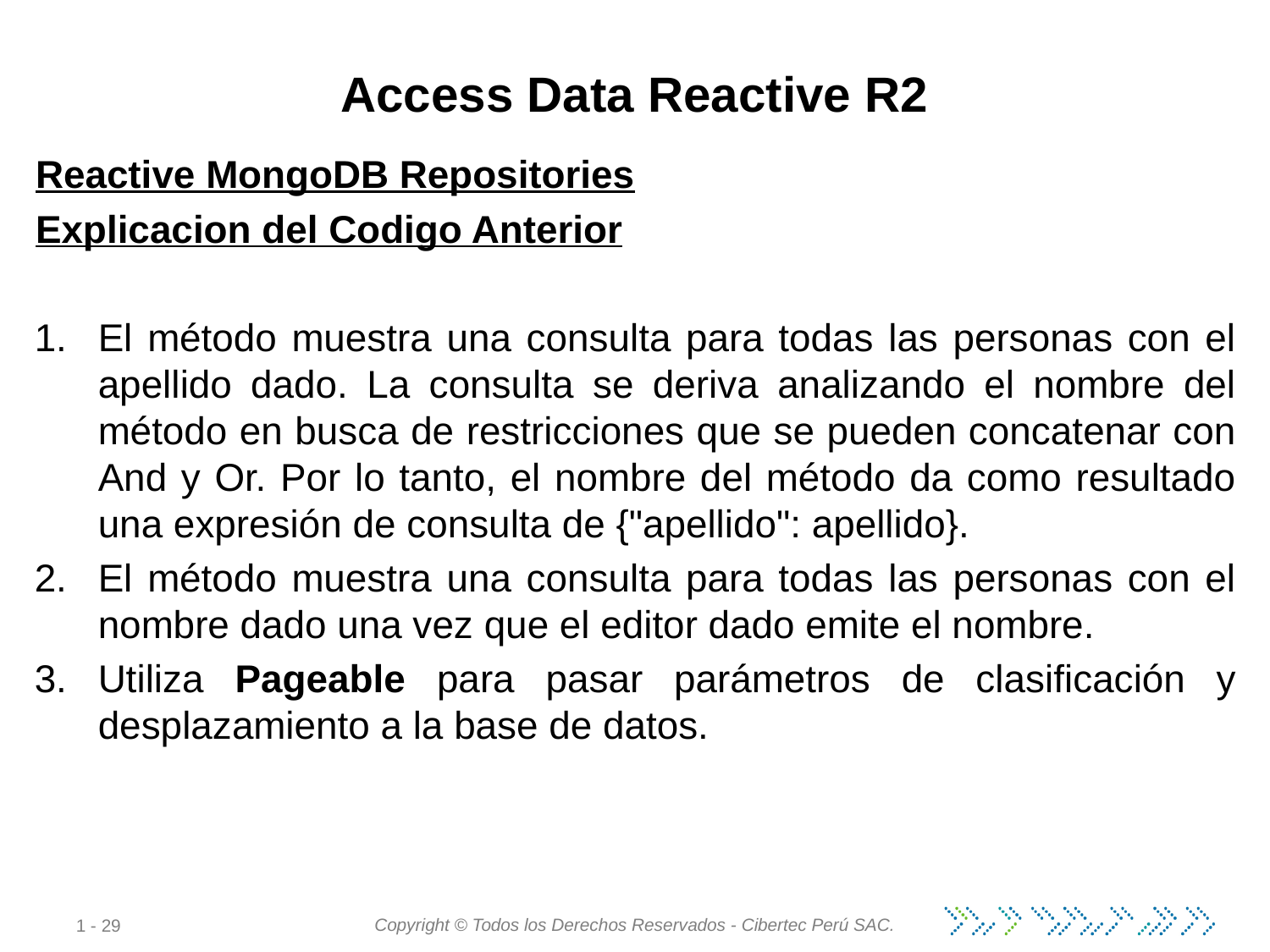

# Access Data Reactive R2
Reactive MongoDB Repositories
Explicacion del Codigo Anterior

El método muestra una consulta para todas las personas con el apellido dado. La consulta se deriva analizando el nombre del método en busca de restricciones que se pueden concatenar con And y Or. Por lo tanto, el nombre del método da como resultado una expresión de consulta de {"apellido": apellido}.
El método muestra una consulta para todas las personas con el nombre dado una vez que el editor dado emite el nombre.
Utiliza Pageable para pasar parámetros de clasificación y desplazamiento a la base de datos.